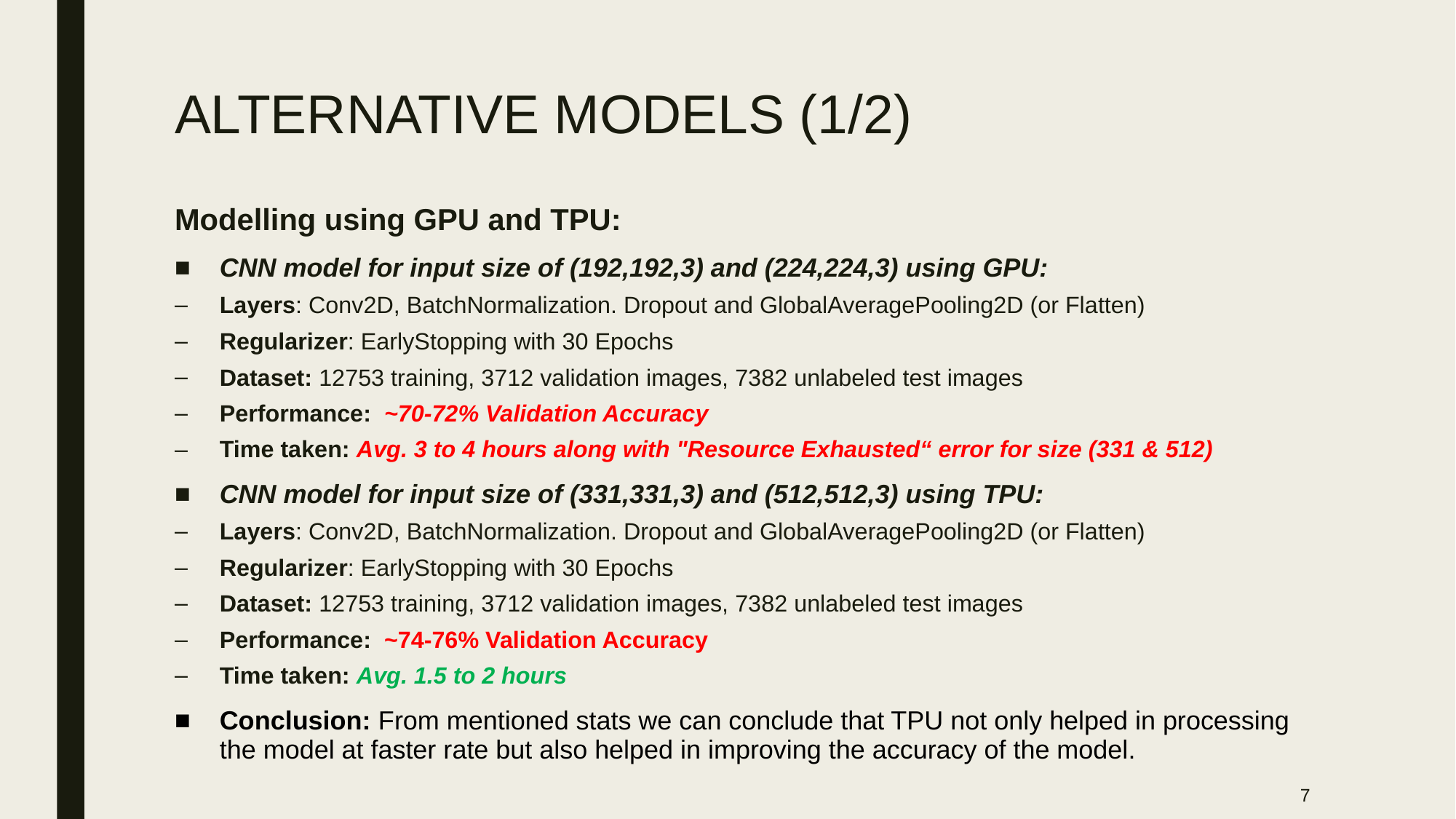

# ALTERNATIVE MODELS (1/2)
Modelling using GPU and TPU:
CNN model for input size of (192,192,3) and (224,224,3) using GPU:
Layers: Conv2D, BatchNormalization. Dropout and GlobalAveragePooling2D (or Flatten)
Regularizer: EarlyStopping with 30 Epochs
Dataset: 12753 training, 3712 validation images, 7382 unlabeled test images
Performance:  ~70-72% Validation Accuracy
Time taken: Avg. 3 to 4 hours along with "Resource Exhausted“ error for size (331 & 512)
CNN model for input size of (331,331,3) and (512,512,3) using TPU:
Layers: Conv2D, BatchNormalization. Dropout and GlobalAveragePooling2D (or Flatten)
Regularizer: EarlyStopping with 30 Epochs
Dataset: 12753 training, 3712 validation images, 7382 unlabeled test images
Performance:  ~74-76% Validation Accuracy
Time taken: Avg. 1.5 to 2 hours
Conclusion: From mentioned stats we can conclude that TPU not only helped in processing the model at faster rate but also helped in improving the accuracy of the model.
7